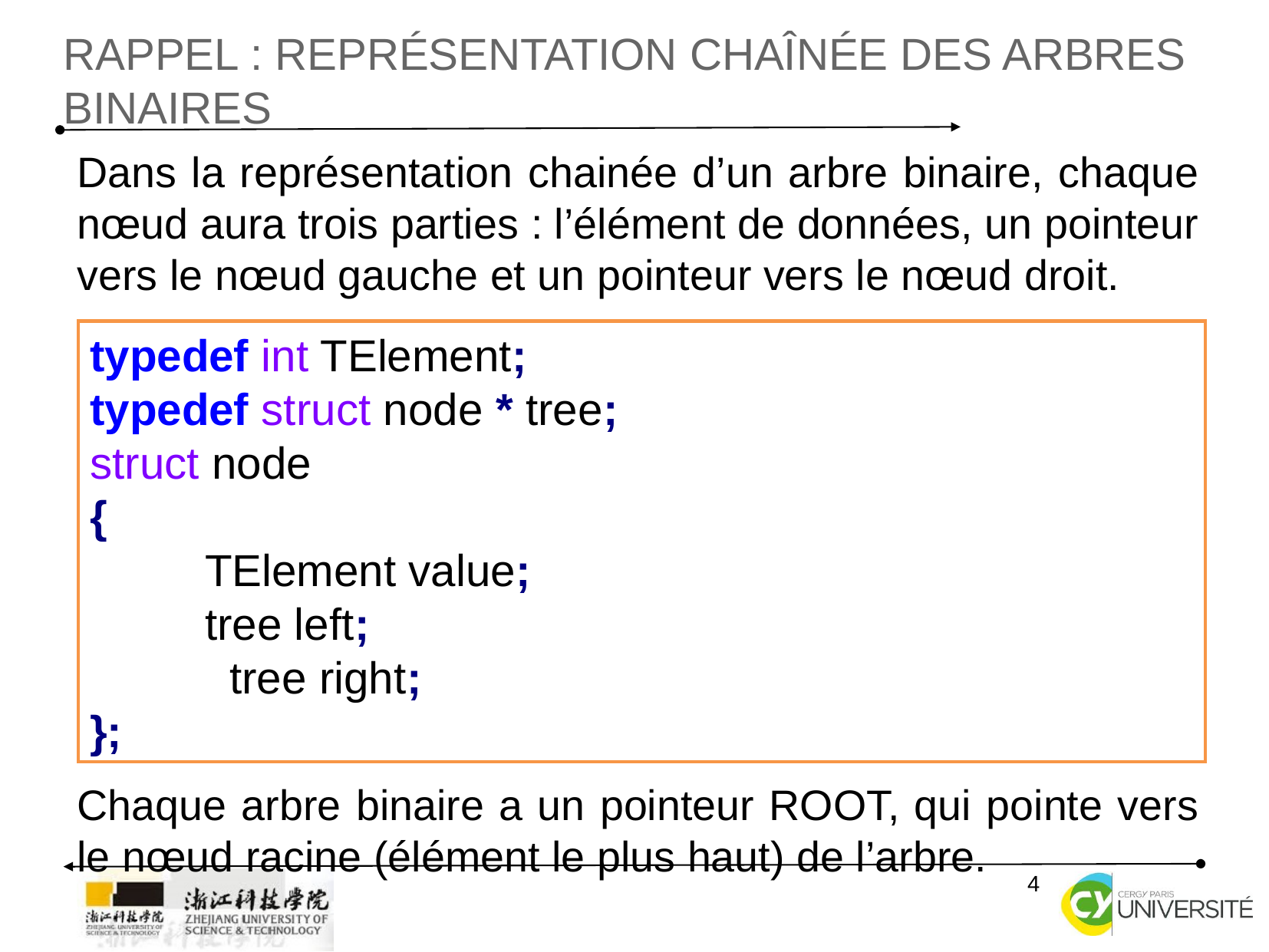

Rappel : Représentation Chaînée des arbres binaires
Dans la représentation chainée d’un arbre binaire, chaque nœud aura trois parties : l’élément de données, un pointeur vers le nœud gauche et un pointeur vers le nœud droit.

Chaque arbre binaire a un pointeur ROOT, qui pointe vers le nœud racine (élément le plus haut) de l’arbre.
typedef int TElement;
typedef struct node * tree;
struct node
{
   	TElement value;
  	tree left;
	  tree right;
};